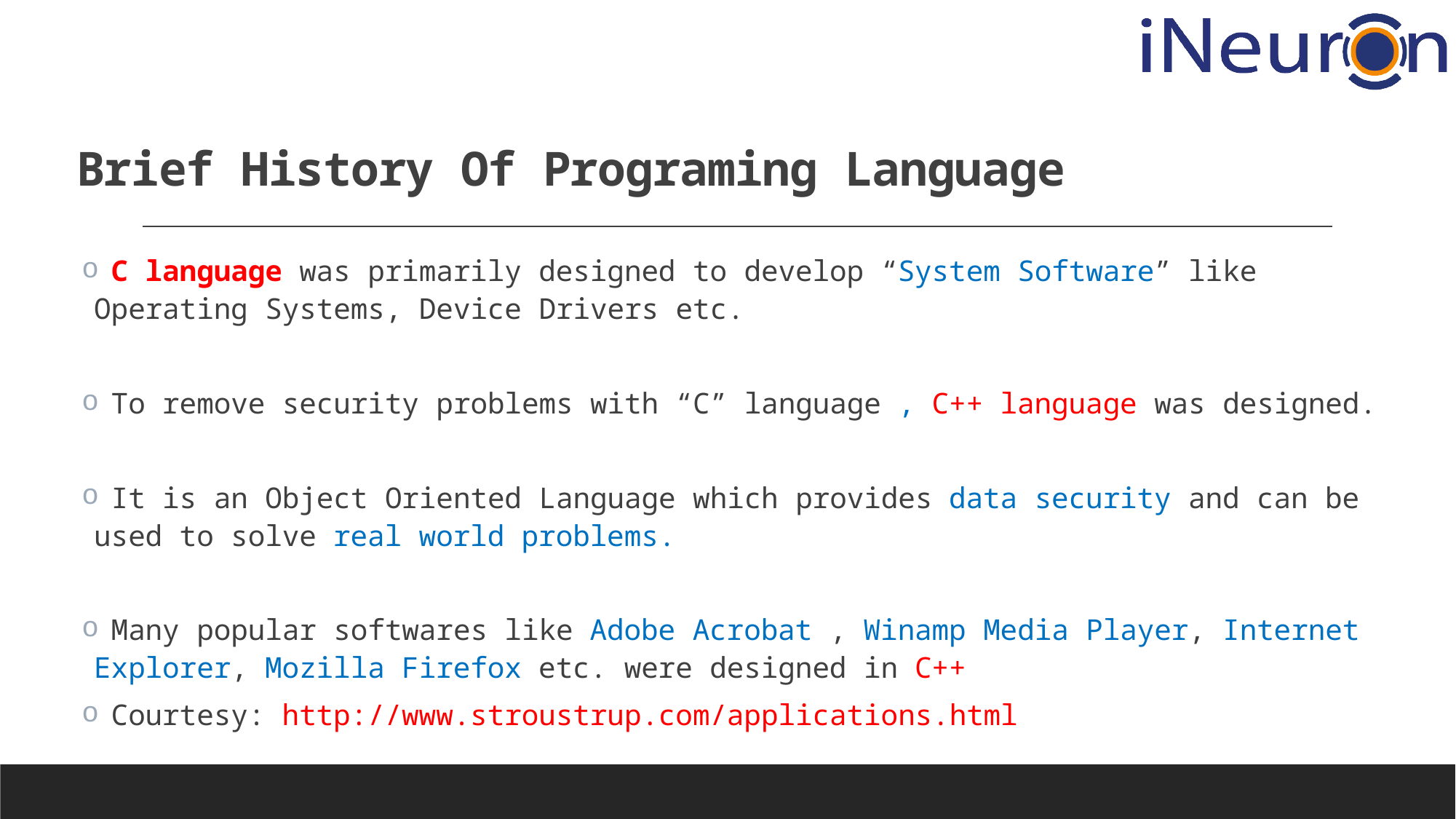

# Brief History Of Programing Language
 C language was primarily designed to develop “System Software” like Operating Systems, Device Drivers etc.

 To remove security problems with “C” language , C++ language was designed.

 It is an Object Oriented Language which provides data security and can be used to solve real world problems.

 Many popular softwares like Adobe Acrobat , Winamp Media Player, Internet Explorer, Mozilla Firefox etc. were designed in C++
 Courtesy: http://www.stroustrup.com/applications.html